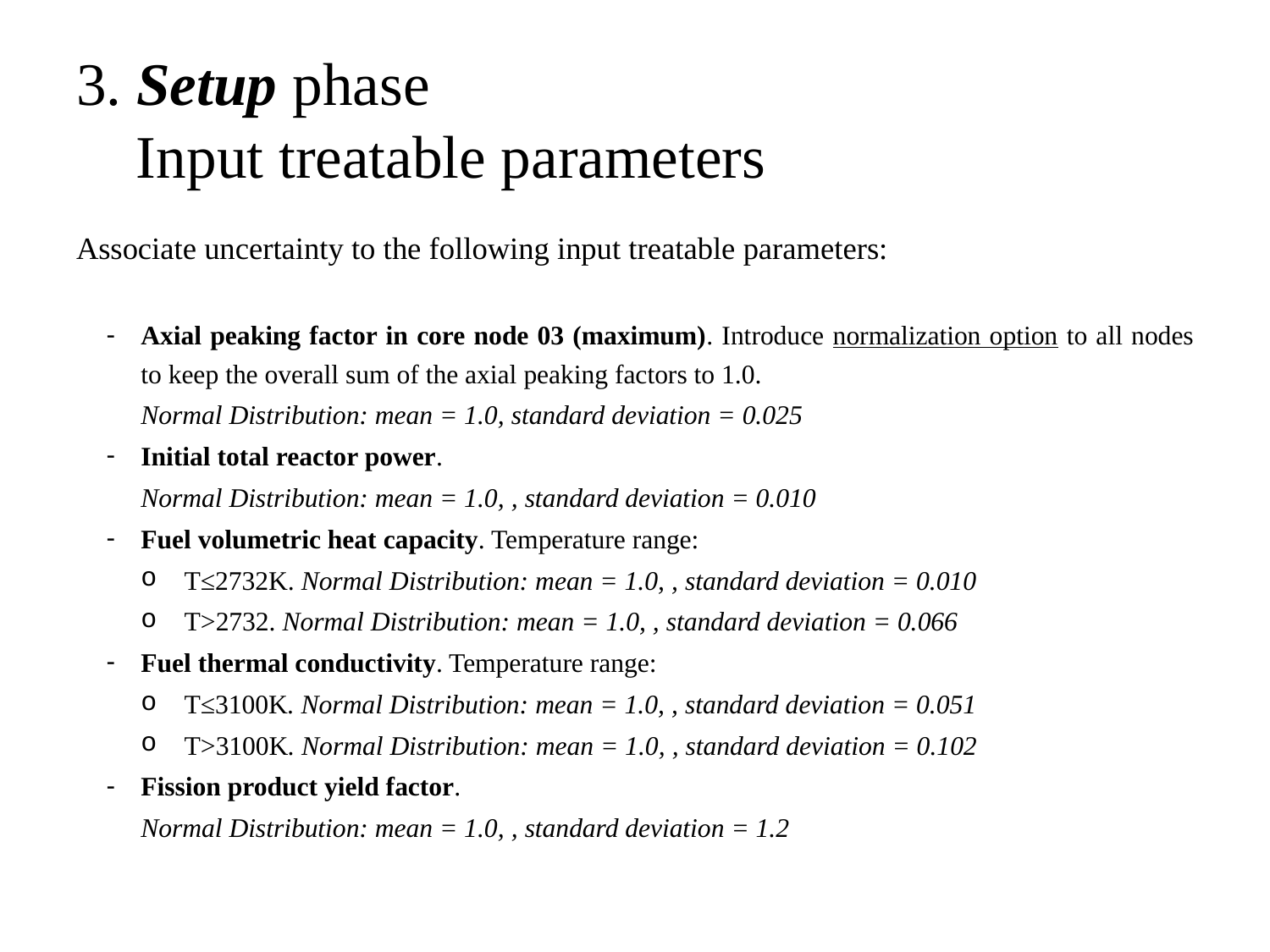

# 3. Setup phase Input treatable parameters
Associate uncertainty to the following input treatable parameters:

Axial peaking factor in core node 03 (maximum). Introduce normalization option to all nodes to keep the overall sum of the axial peaking factors to 1.0.
Normal Distribution: mean = 1.0, standard deviation = 0.025
Initial total reactor power.
Normal Distribution: mean = 1.0, , standard deviation = 0.010
Fuel volumetric heat capacity. Temperature range:
T≤2732K. Normal Distribution: mean = 1.0, , standard deviation = 0.010
T>2732. Normal Distribution: mean = 1.0, , standard deviation = 0.066
Fuel thermal conductivity. Temperature range:
T≤3100K. Normal Distribution: mean = 1.0, , standard deviation = 0.051
T>3100K. Normal Distribution: mean = 1.0, , standard deviation = 0.102
Fission product yield factor.
Normal Distribution: mean = 1.0, , standard deviation = 1.2